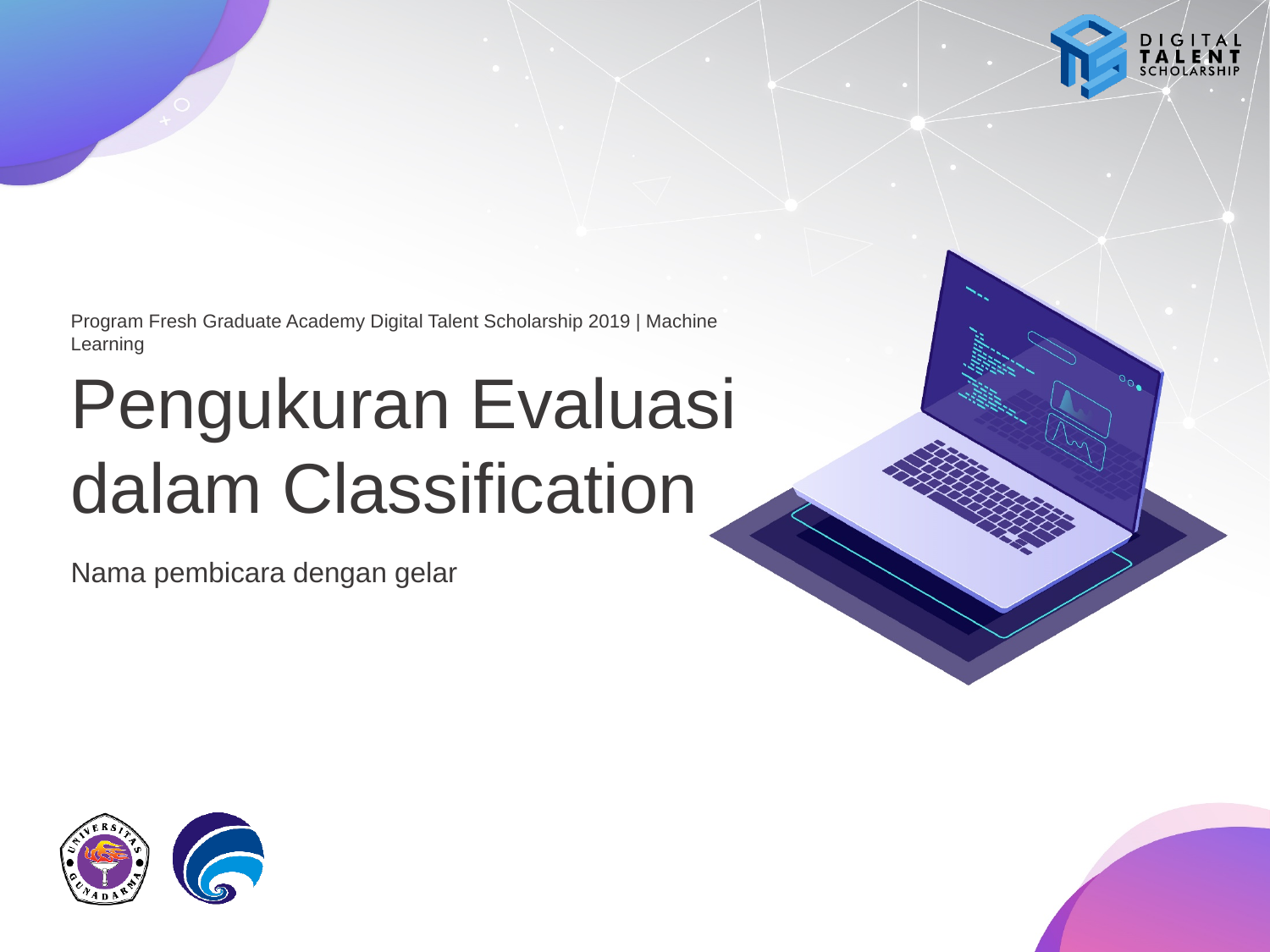

# Pengukuran Evaluasi dalam Classification
Nama pembicara dengan gelar